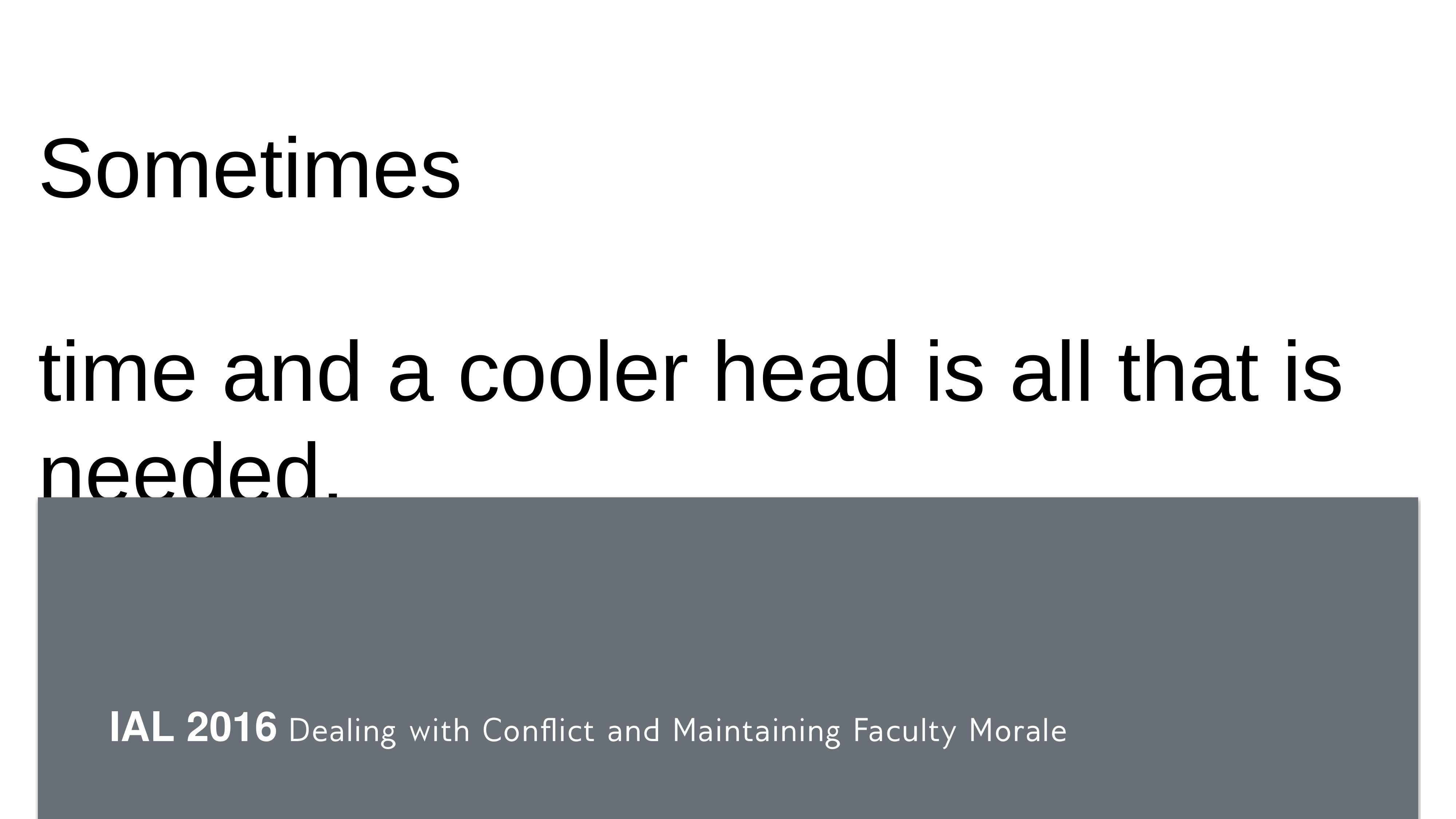

# Sometimes time and a cooler head is all that is needed.

      IAL 2016 Dealing with Conflict and Maintaining Faculty Morale